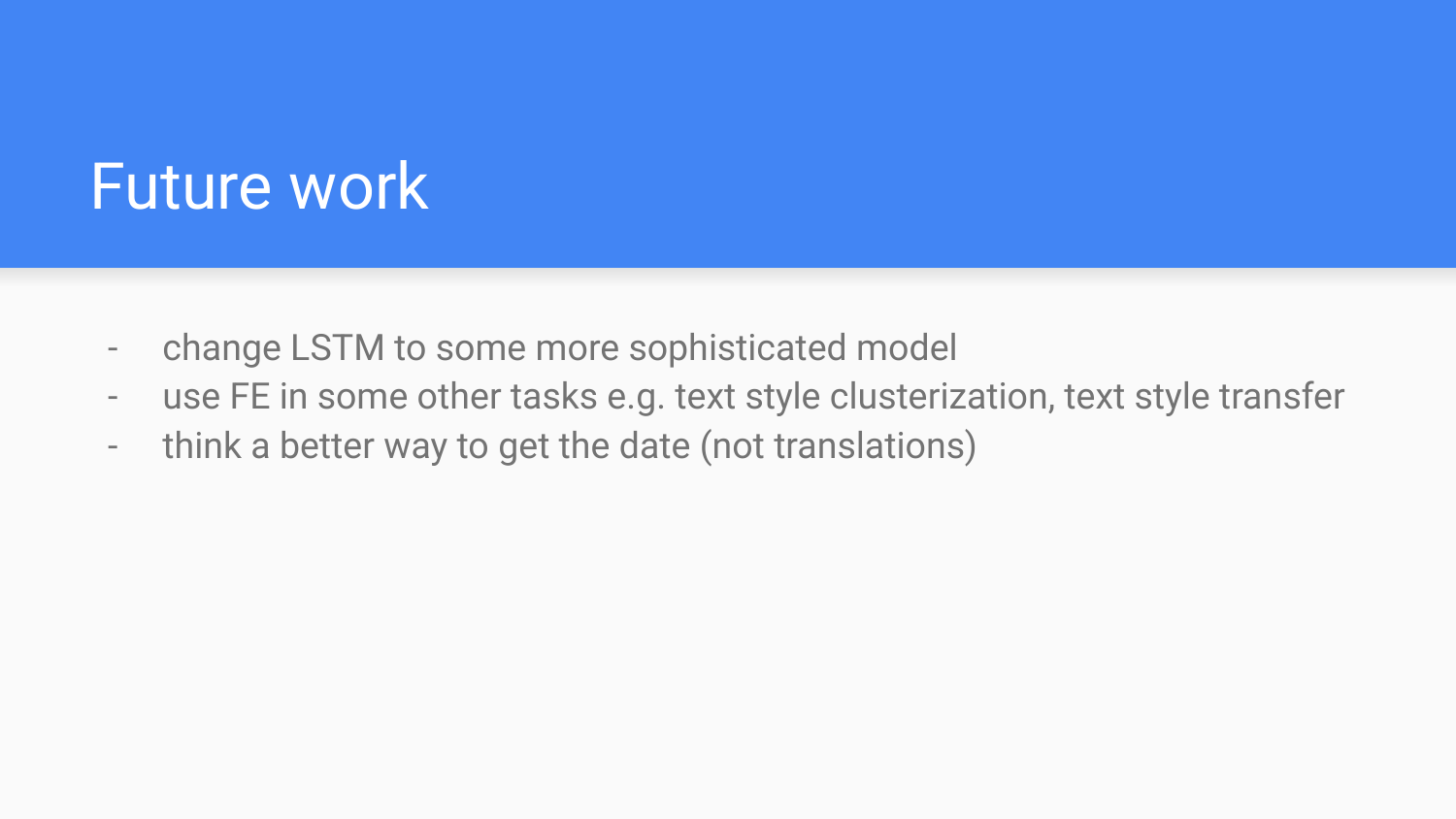

# Future work
change LSTM to some more sophisticated model
use FE in some other tasks e.g. text style clusterization, text style transfer
think a better way to get the date (not translations)